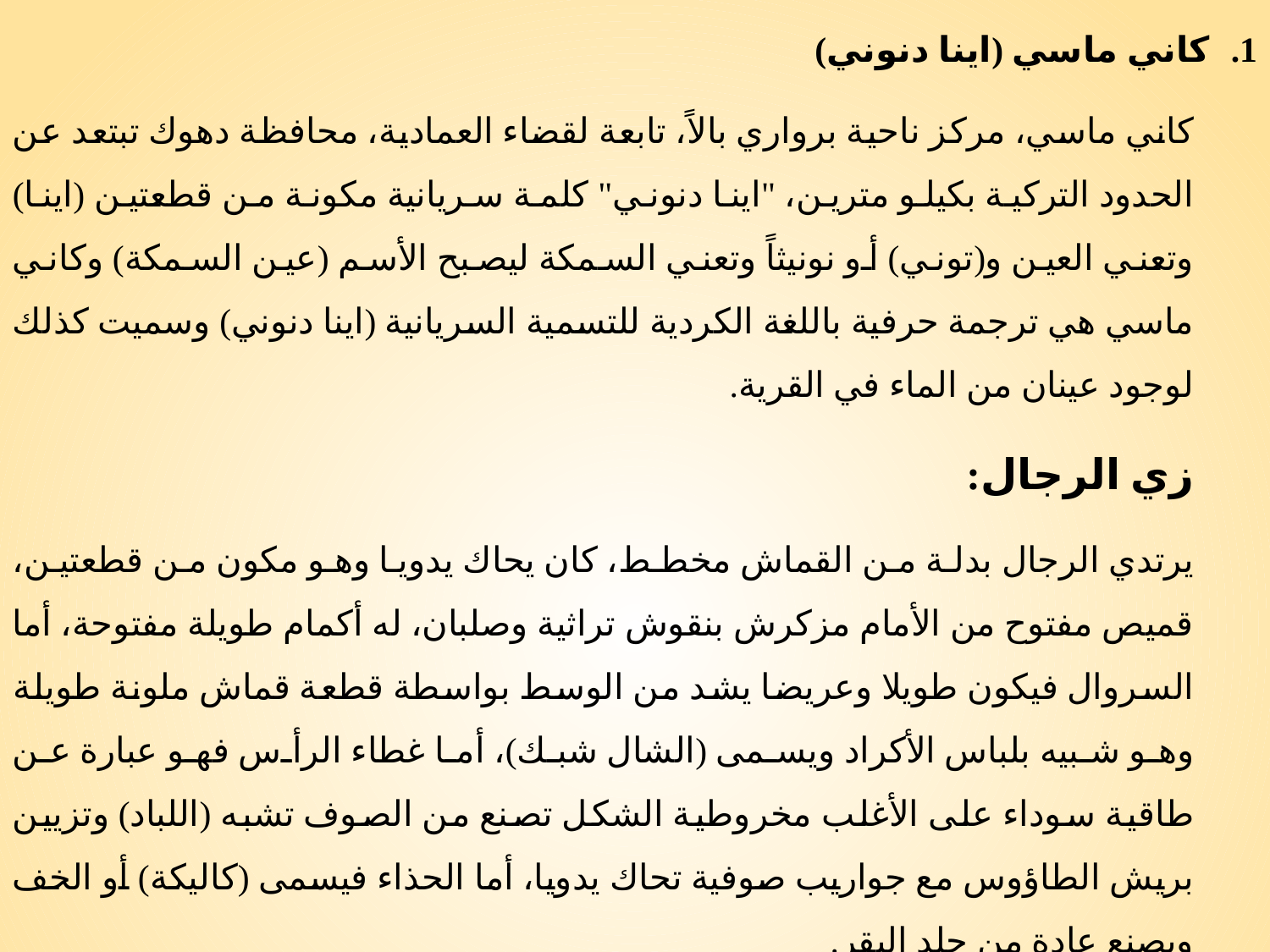

كاني ماسي (اينا دنوني)
كاني ماسي، مركز ناحية برواري بالاً، تابعة لقضاء العمادية، محافظة دهوك تبتعد عن الحدود التركية بكيلو مترين، "اينا دنوني" كلمة سريانية مكونة من قطعتين (اينا) وتعني العين و(توني) أو نونيثاً وتعني السمكة ليصبح الأسم (عين السمكة) وكاني ماسي هي ترجمة حرفية باللغة الكردية للتسمية السريانية (اينا دنوني) وسميت كذلك لوجود عينان من الماء في القرية.
زي الرجال:
يرتدي الرجال بدلة من القماش مخطط، كان يحاك يدويا وهو مكون من قطعتين، قميص مفتوح من الأمام مزكرش بنقوش تراثية وصلبان، له أكمام طويلة مفتوحة، أما السروال فيكون طويلا وعريضا يشد من الوسط بواسطة قطعة قماش ملونة طويلة وهو شبيه بلباس الأكراد ويسمى (الشال شبك)، أما غطاء الرأس فهو عبارة عن طاقية سوداء على الأغلب مخروطية الشكل تصنع من الصوف تشبه (اللباد) وتزيين بريش الطاؤوس مع جواريب صوفية تحاك يدويا، أما الحذاء فيسمى (كاليكة) أو الخف ويصنع عادة من جلد البقر.